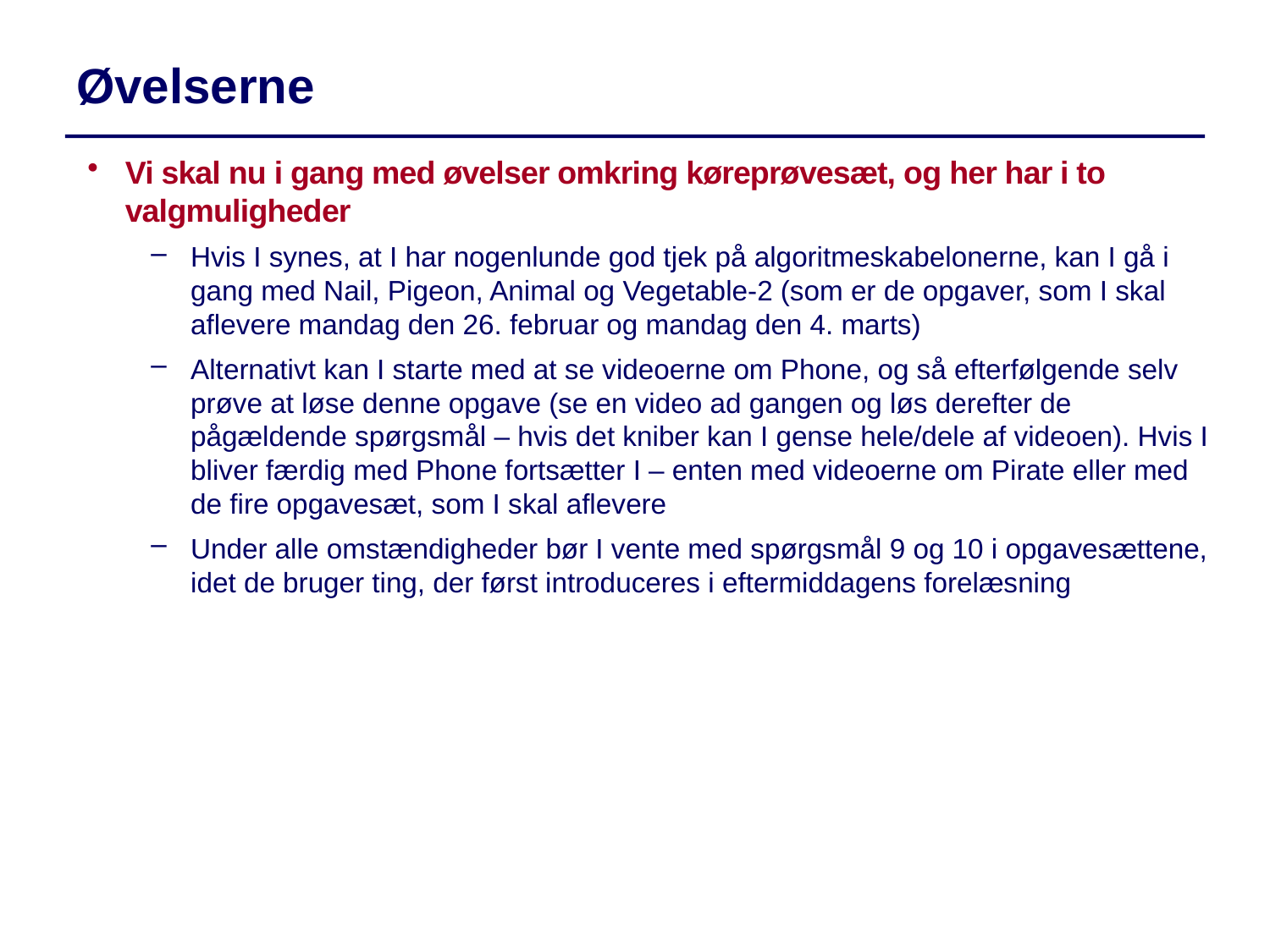

Øvelserne
Vi skal nu i gang med øvelser omkring køreprøvesæt, og her har i to valgmuligheder
Hvis I synes, at I har nogenlunde god tjek på algoritmeskabelonerne, kan I gå i gang med Nail, Pigeon, Animal og Vegetable-2 (som er de opgaver, som I skal aflevere mandag den 26. februar og mandag den 4. marts)
Alternativt kan I starte med at se videoerne om Phone, og så efterfølgende selv prøve at løse denne opgave (se en video ad gangen og løs derefter de pågældende spørgsmål – hvis det kniber kan I gense hele/dele af videoen). Hvis I bliver færdig med Phone fortsætter I – enten med videoerne om Pirate eller med de fire opgavesæt, som I skal aflevere
Under alle omstændigheder bør I vente med spørgsmål 9 og 10 i opgavesættene, idet de bruger ting, der først introduceres i eftermiddagens forelæsning